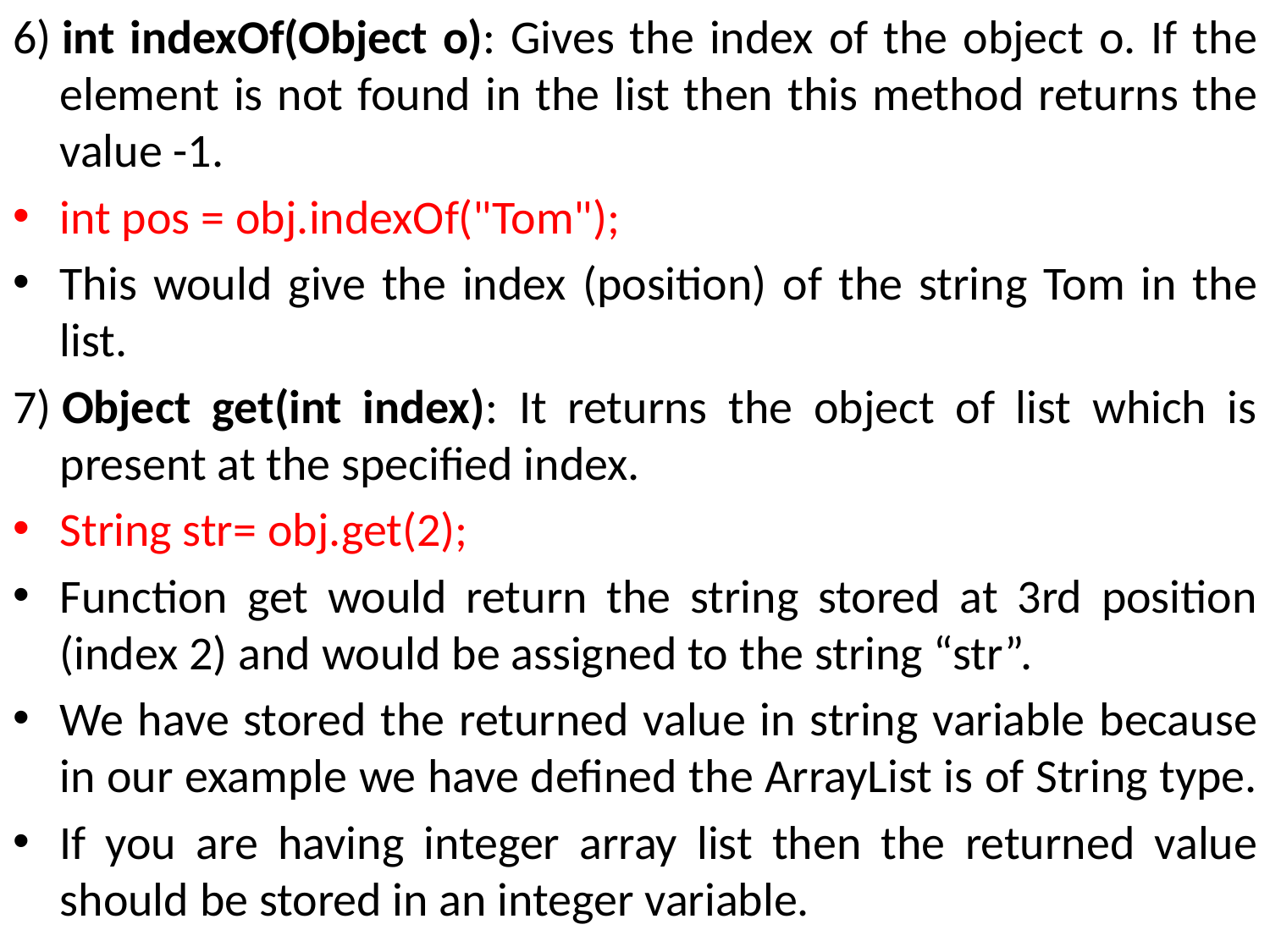

6) int indexOf(Object o): Gives the index of the object o. If the element is not found in the list then this method returns the value -1.
int pos = obj.indexOf("Tom");
This would give the index (position) of the string Tom in the list.
7) Object get(int index): It returns the object of list which is present at the specified index.
String str= obj.get(2);
Function get would return the string stored at 3rd position (index 2) and would be assigned to the string “str”.
We have stored the returned value in string variable because in our example we have defined the ArrayList is of String type.
If you are having integer array list then the returned value should be stored in an integer variable.